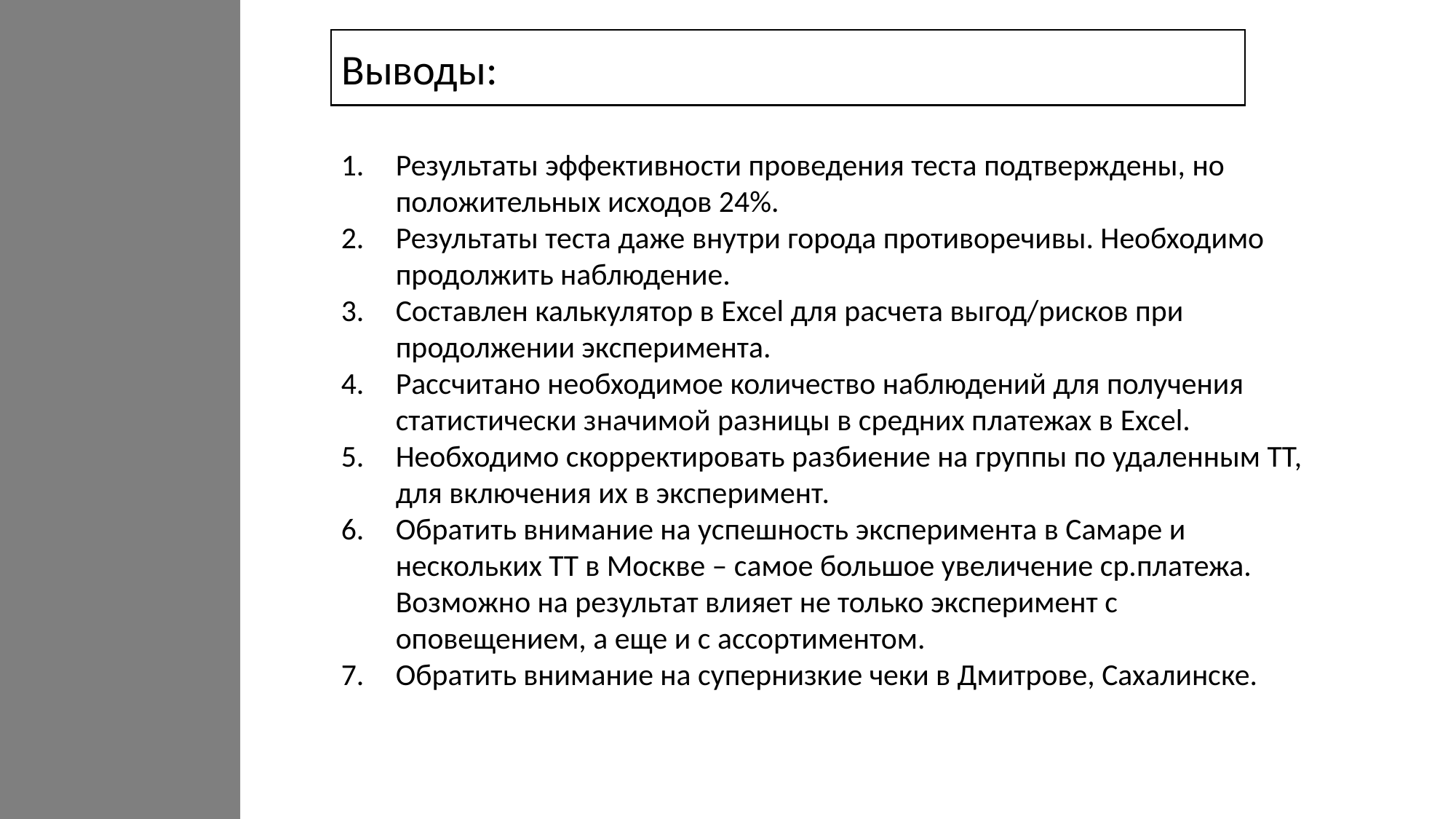

Выводы:

Результаты эффективности проведения теста подтверждены, но положительных исходов 24%.
Результаты теста даже внутри города противоречивы. Необходимо продолжить наблюдение.
Составлен калькулятор в Excel для расчета выгод/рисков при продолжении эксперимента.
Рассчитано необходимое количество наблюдений для получения статистически значимой разницы в средних платежах в Excel.
Необходимо скорректировать разбиение на группы по удаленным ТТ, для включения их в эксперимент.
Обратить внимание на успешность эксперимента в Самаре и нескольких ТТ в Москве – самое большое увеличение ср.платежа. Возможно на результат влияет не только эксперимент с оповещением, а еще и с ассортиментом.
Обратить внимание на супернизкие чеки в Дмитрове, Сахалинске.